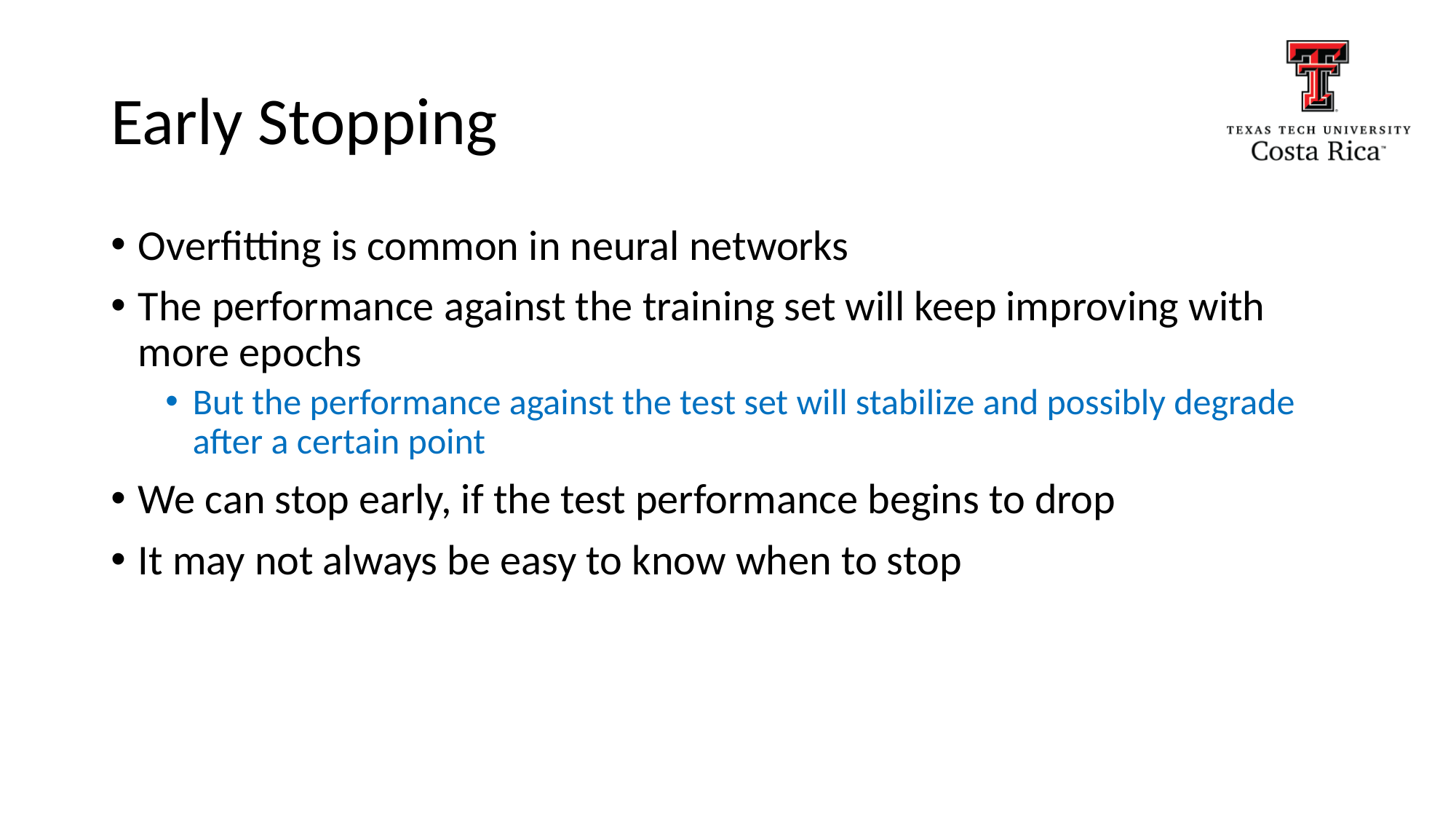

# Early Stopping
Overfitting is common in neural networks
The performance against the training set will keep improving with more epochs
But the performance against the test set will stabilize and possibly degrade after a certain point
We can stop early, if the test performance begins to drop
It may not always be easy to know when to stop